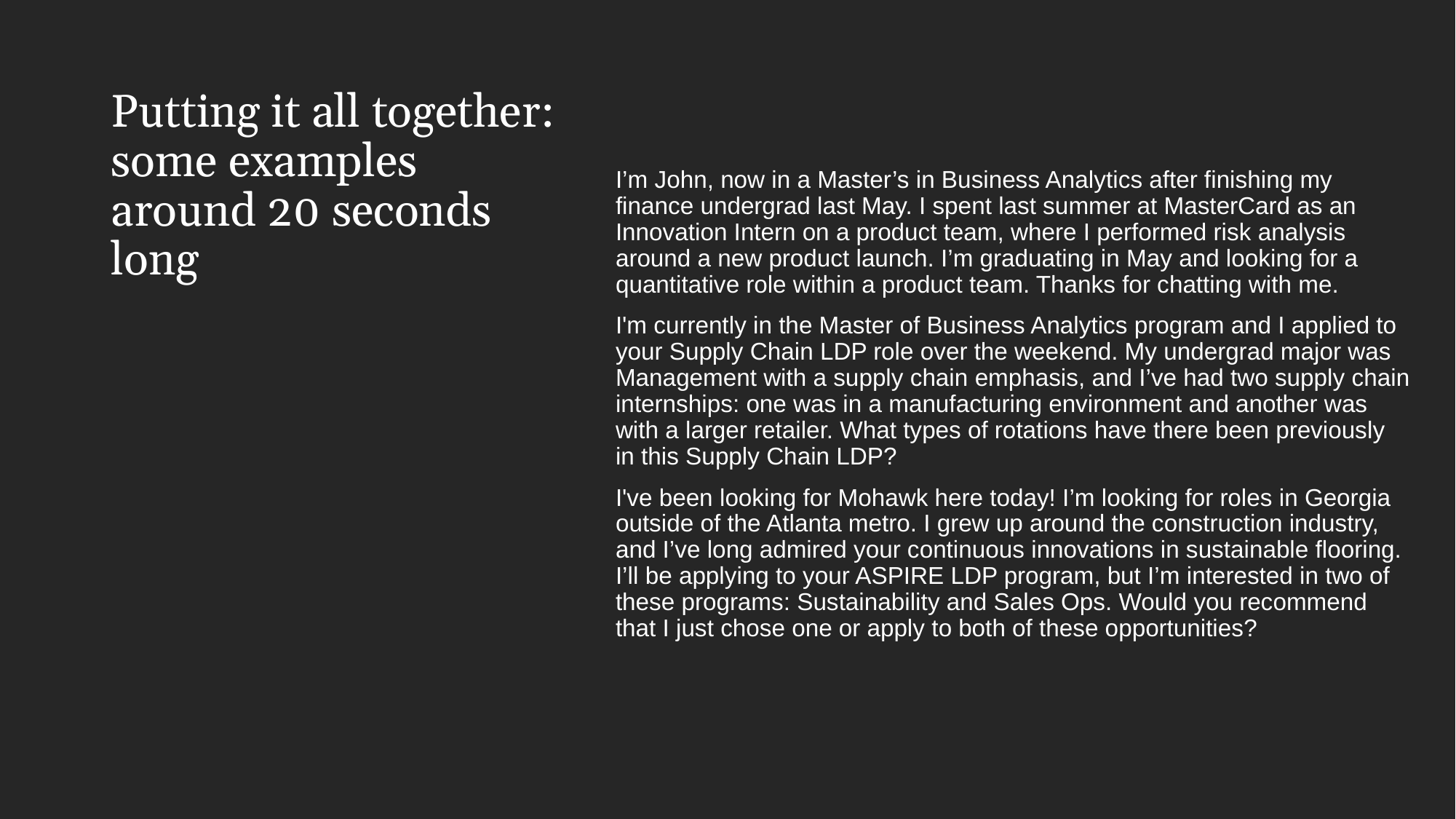

# Putting it all together: some examples around 20 seconds long
I’m John, now in a Master’s in Business Analytics after finishing my finance undergrad last May. I spent last summer at MasterCard as an Innovation Intern on a product team, where I performed risk analysis around a new product launch. I’m graduating in May and looking for a quantitative role within a product team. Thanks for chatting with me.
I'm currently in the Master of Business Analytics program and I applied to your Supply Chain LDP role over the weekend. My undergrad major was Management with a supply chain emphasis, and I’ve had two supply chain internships: one was in a manufacturing environment and another was with a larger retailer. What types of rotations have there been previously in this Supply Chain LDP?
I've been looking for Mohawk here today! I’m looking for roles in Georgia outside of the Atlanta metro. I grew up around the construction industry, and I’ve long admired your continuous innovations in sustainable flooring. I’ll be applying to your ASPIRE LDP program, but I’m interested in two of these programs: Sustainability and Sales Ops. Would you recommend that I just chose one or apply to both of these opportunities?